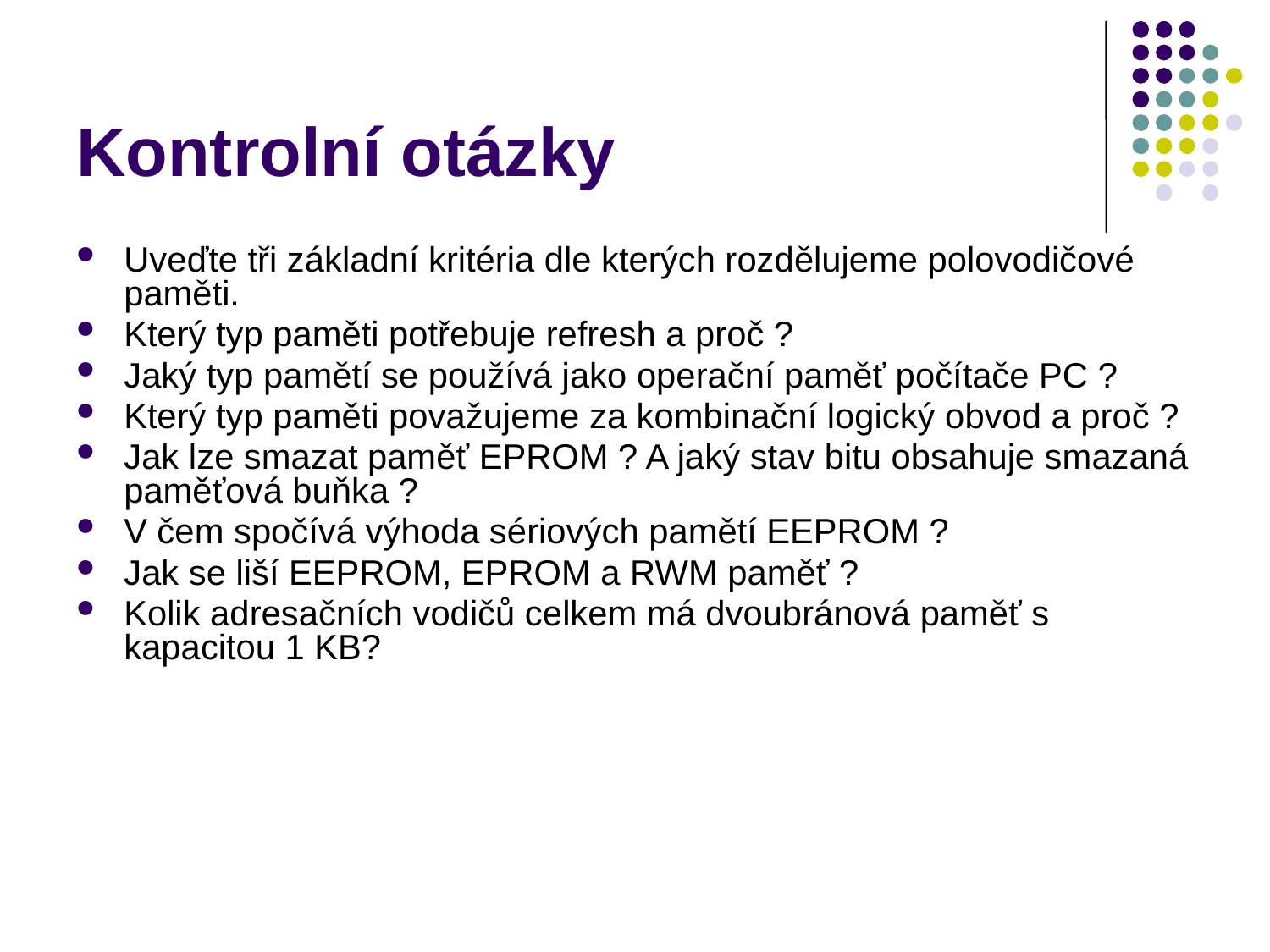

# Kontrolní otázky
Uveďte tři základní kritéria dle kterých rozdělujeme polovodičové paměti.
Který typ paměti potřebuje refresh a proč ?
Jaký typ pamětí se používá jako operační paměť počítače PC ?
Který typ paměti považujeme za kombinační logický obvod a proč ?
Jak lze smazat paměť EPROM ? A jaký stav bitu obsahuje smazaná paměťová buňka ?
V čem spočívá výhoda sériových pamětí EEPROM ?
Jak se liší EEPROM, EPROM a RWM paměť ?
Kolik adresačních vodičů celkem má dvoubránová paměť s kapacitou 1 KB?